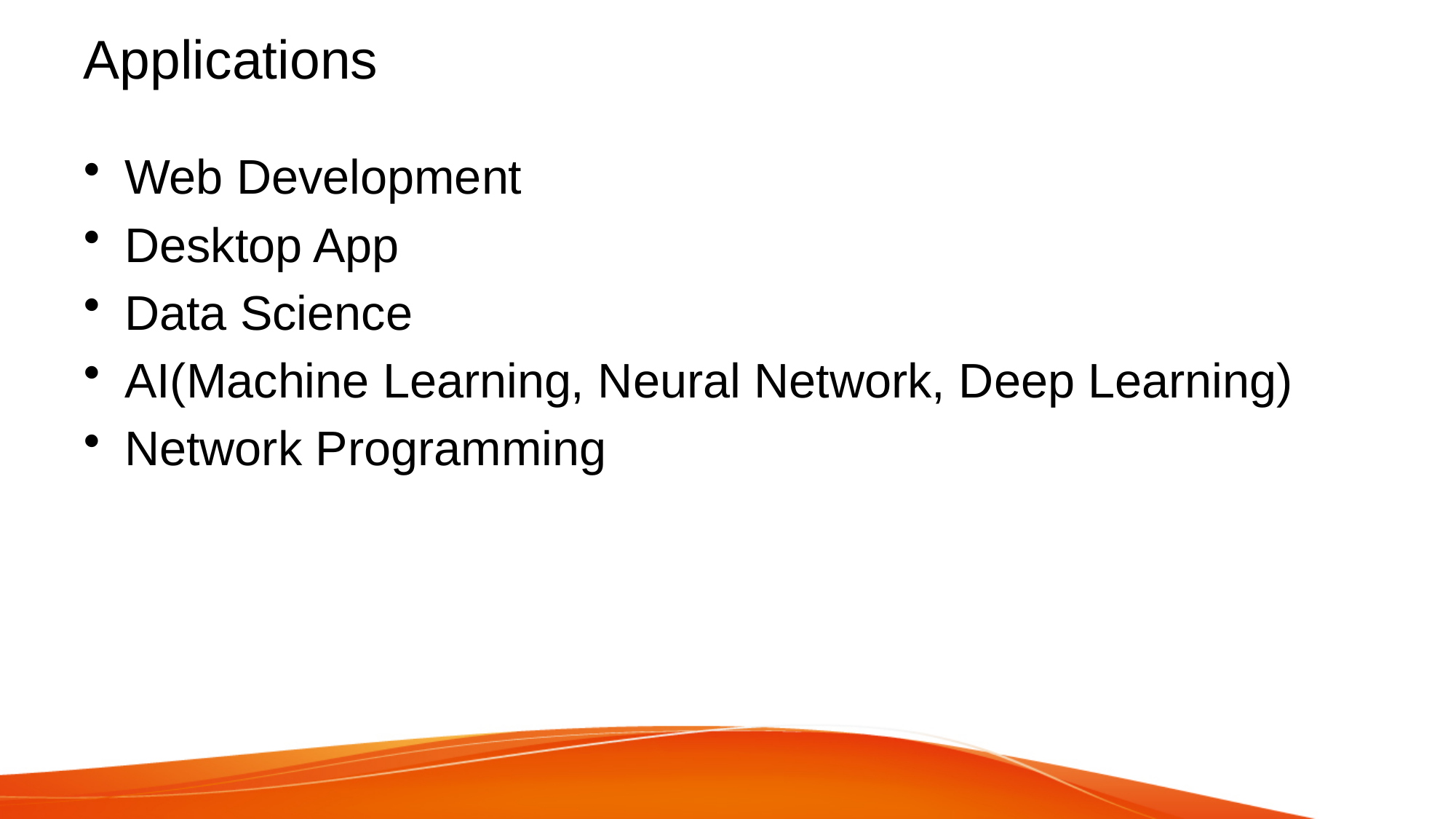

# Applications
Web Development
Desktop App
Data Science
AI(Machine Learning, Neural Network, Deep Learning)
Network Programming